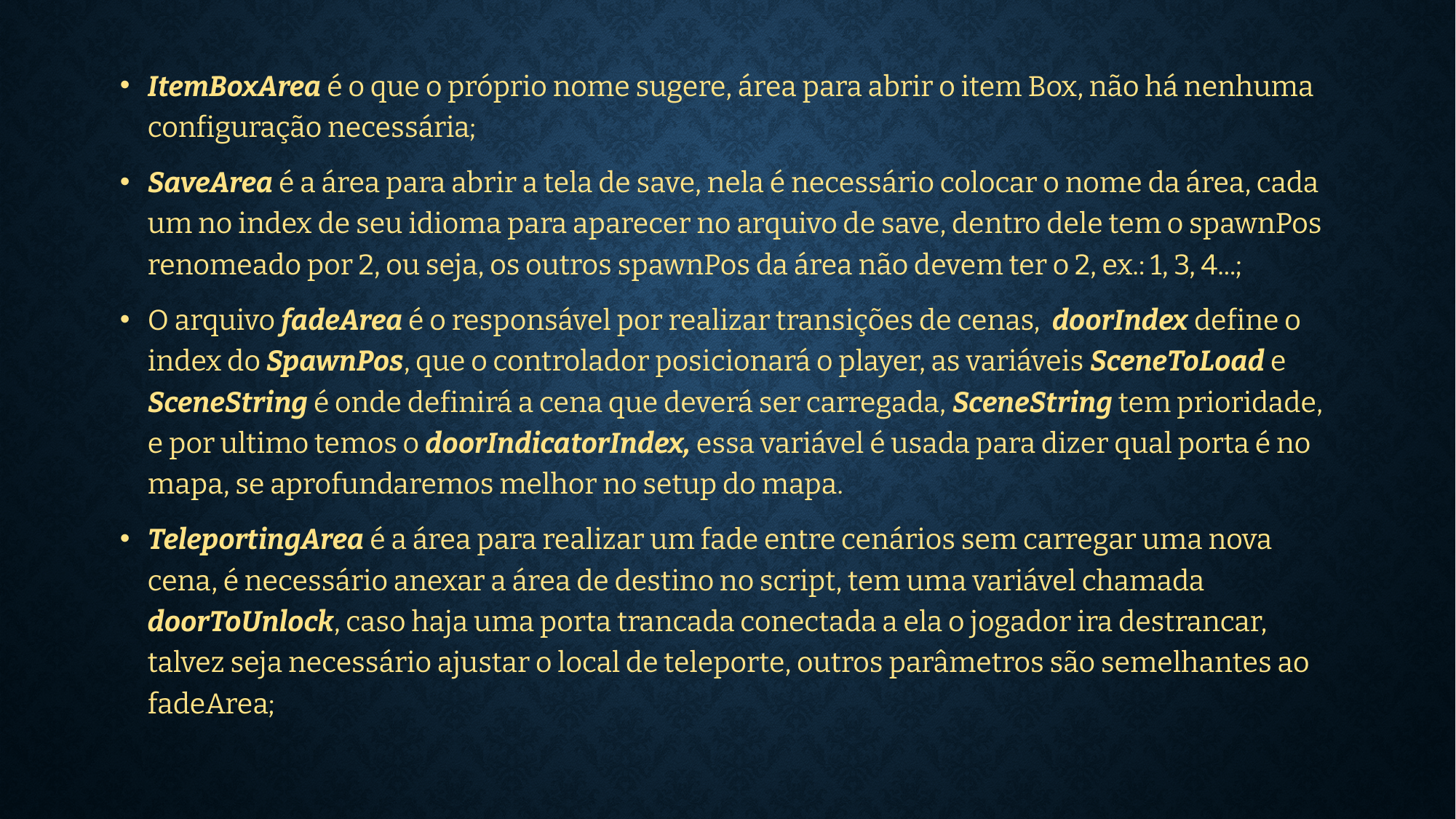

ItemBoxArea é o que o próprio nome sugere, área para abrir o item Box, não há nenhuma configuração necessária;
SaveArea é a área para abrir a tela de save, nela é necessário colocar o nome da área, cada um no index de seu idioma para aparecer no arquivo de save, dentro dele tem o spawnPos renomeado por 2, ou seja, os outros spawnPos da área não devem ter o 2, ex.: 1, 3, 4...;
O arquivo fadeArea é o responsável por realizar transições de cenas,  doorIndex define o index do SpawnPos, que o controlador posicionará o player, as variáveis SceneToLoad e SceneString é onde definirá a cena que deverá ser carregada, SceneString tem prioridade, e por ultimo temos o doorIndicatorIndex, essa variável é usada para dizer qual porta é no mapa, se aprofundaremos melhor no setup do mapa.
TeleportingArea é a área para realizar um fade entre cenários sem carregar uma nova cena, é necessário anexar a área de destino no script, tem uma variável chamada doorToUnlock, caso haja uma porta trancada conectada a ela o jogador ira destrancar, talvez seja necessário ajustar o local de teleporte, outros parâmetros são semelhantes ao fadeArea;